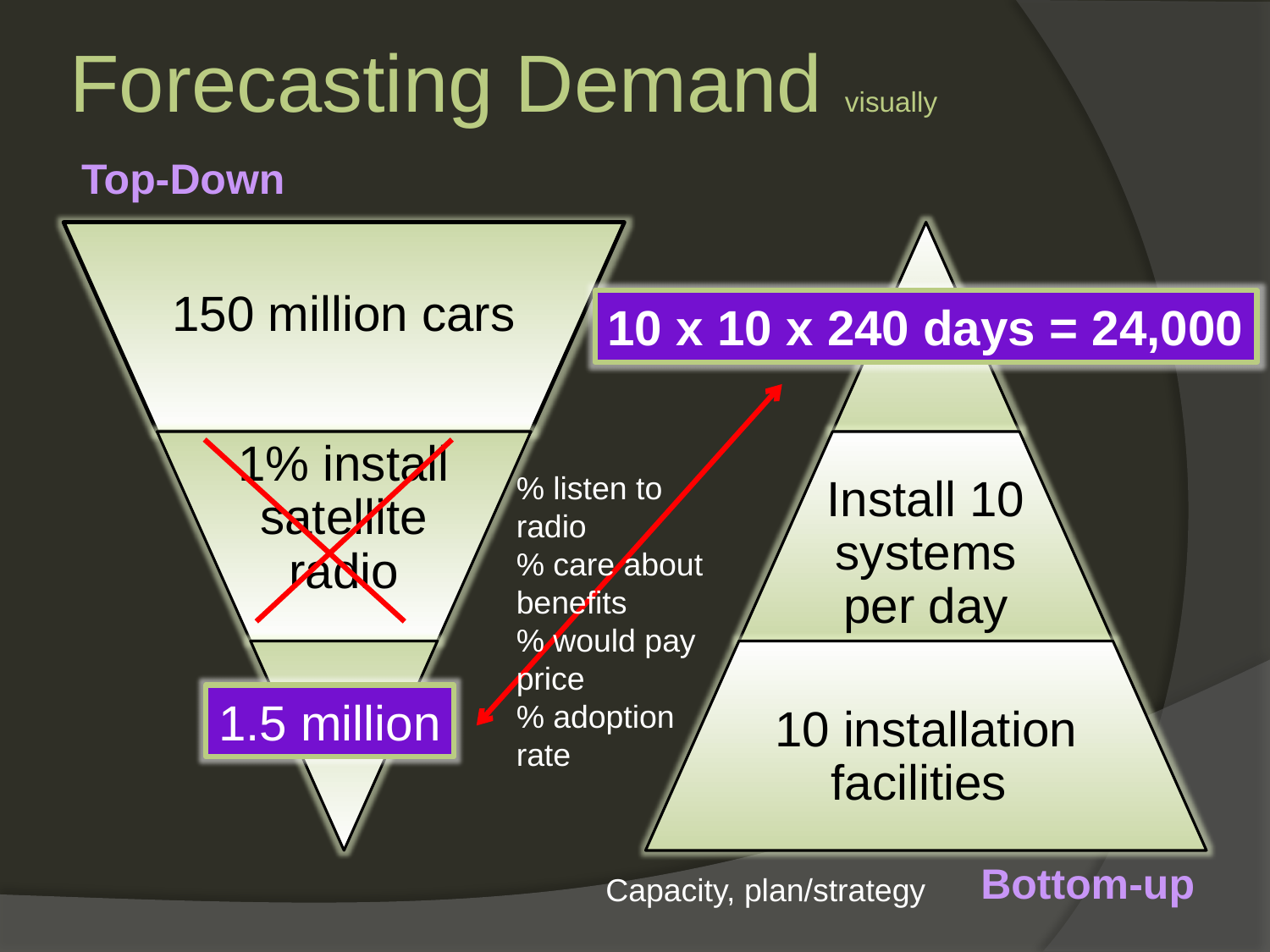

# Forecasting Demand visually
Top-Down
150 million cars
1% install satellite radio

Install 10 systems per day
10 installation facilities
10 x 10 x 240 days = 24,000
% listen to radio
% care about benefits
% would pay price
% adoption rate
1.5 million
Bottom-up
Capacity, plan/strategy